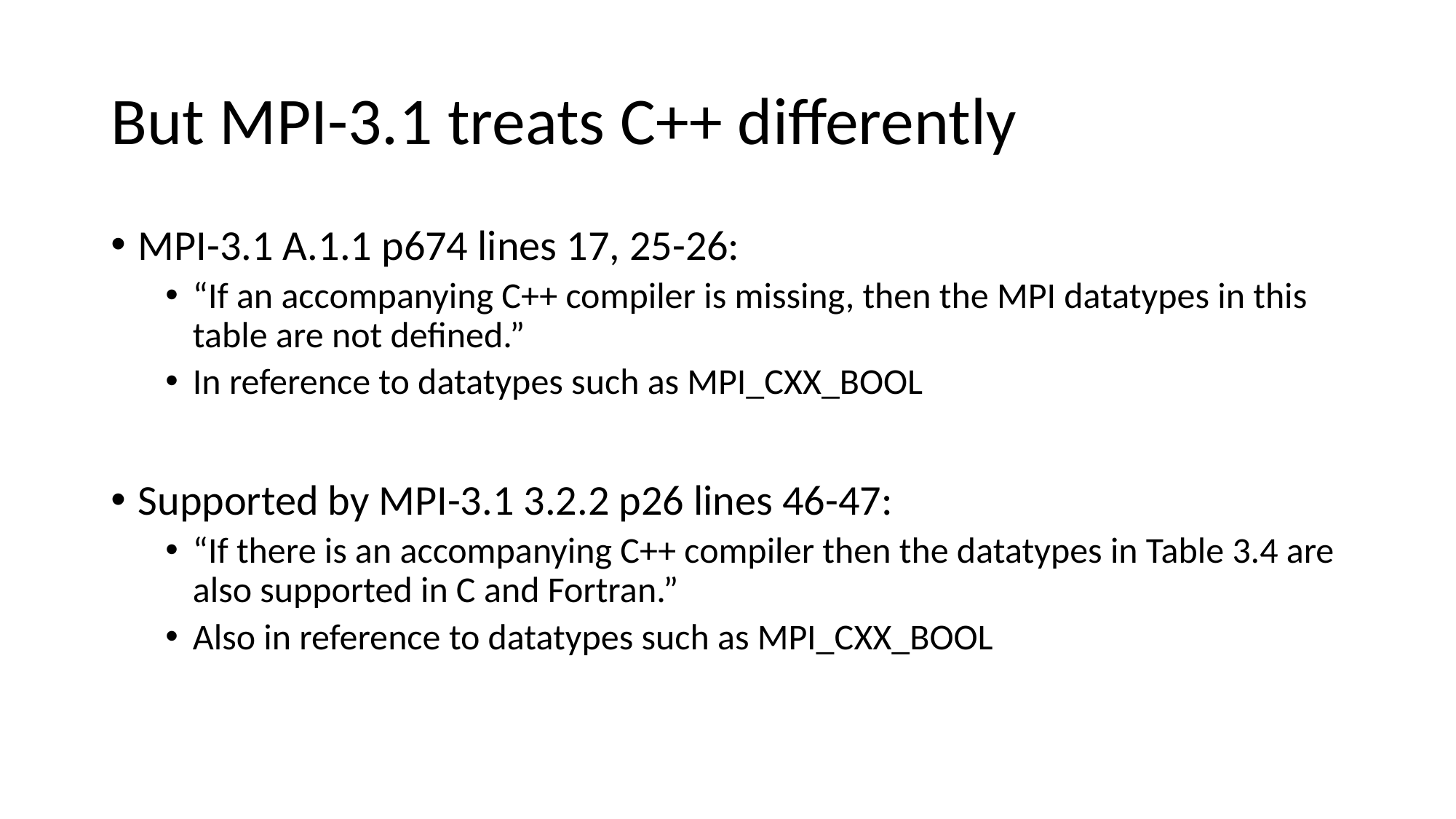

# But MPI-3.1 treats C++ differently
MPI-3.1 A.1.1 p674 lines 17, 25-26:
“If an accompanying C++ compiler is missing, then the MPI datatypes in this table are not defined.”
In reference to datatypes such as MPI_CXX_BOOL

Supported by MPI-3.1 3.2.2 p26 lines 46-47:
“If there is an accompanying C++ compiler then the datatypes in Table 3.4 are also supported in C and Fortran.”
Also in reference to datatypes such as MPI_CXX_BOOL